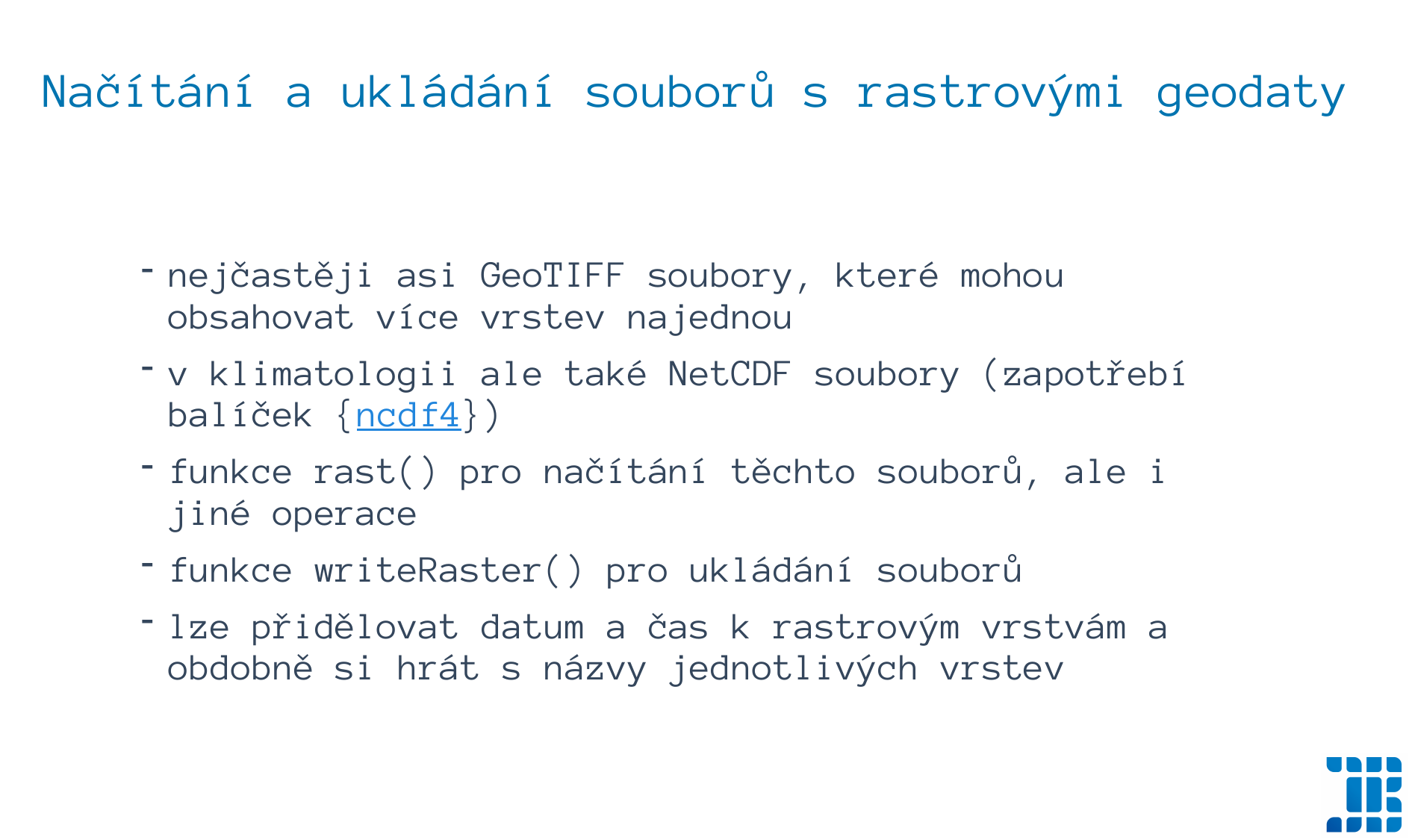

Načítání a ukládání souborů s rastrovými geodaty
nejčastěji asi GeoTIFF soubory, které mohou obsahovat více vrstev najednou
v klimatologii ale také NetCDF soubory (zapotřebí balíček {ncdf4})
funkce rast() pro načítání těchto souborů, ale i jiné operace
funkce writeRaster() pro ukládání souborů
lze přidělovat datum a čas k rastrovým vrstvám a obdobně si hrát s názvy jednotlivých vrstev